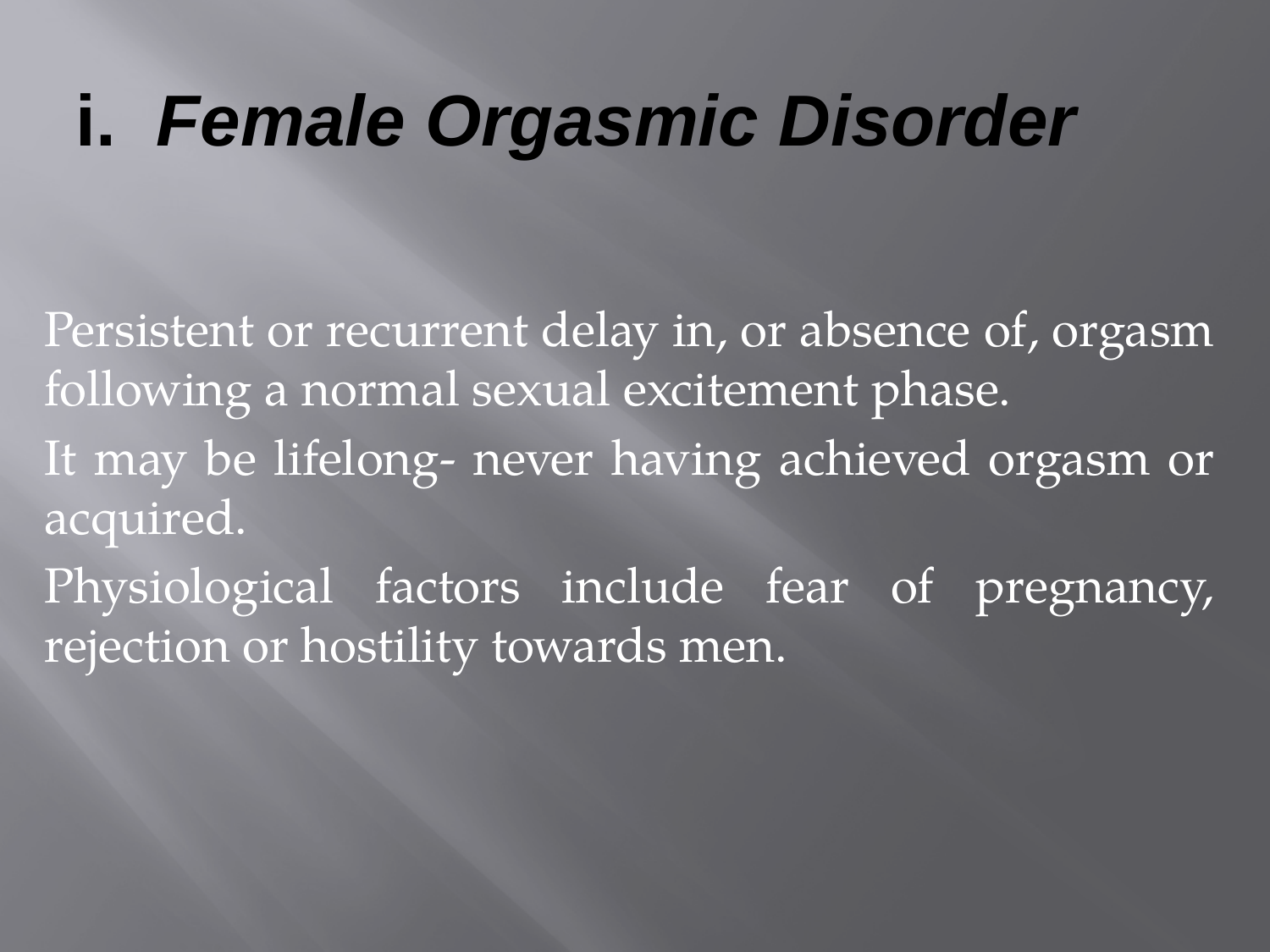

# i.  Female Orgasmic Disorder

Persistent or recurrent delay in, or absence of, orgasm following a normal sexual excitement phase.
It may be lifelong- never having achieved orgasm or acquired.
Physiological factors include fear of pregnancy, rejection or hostility towards men.